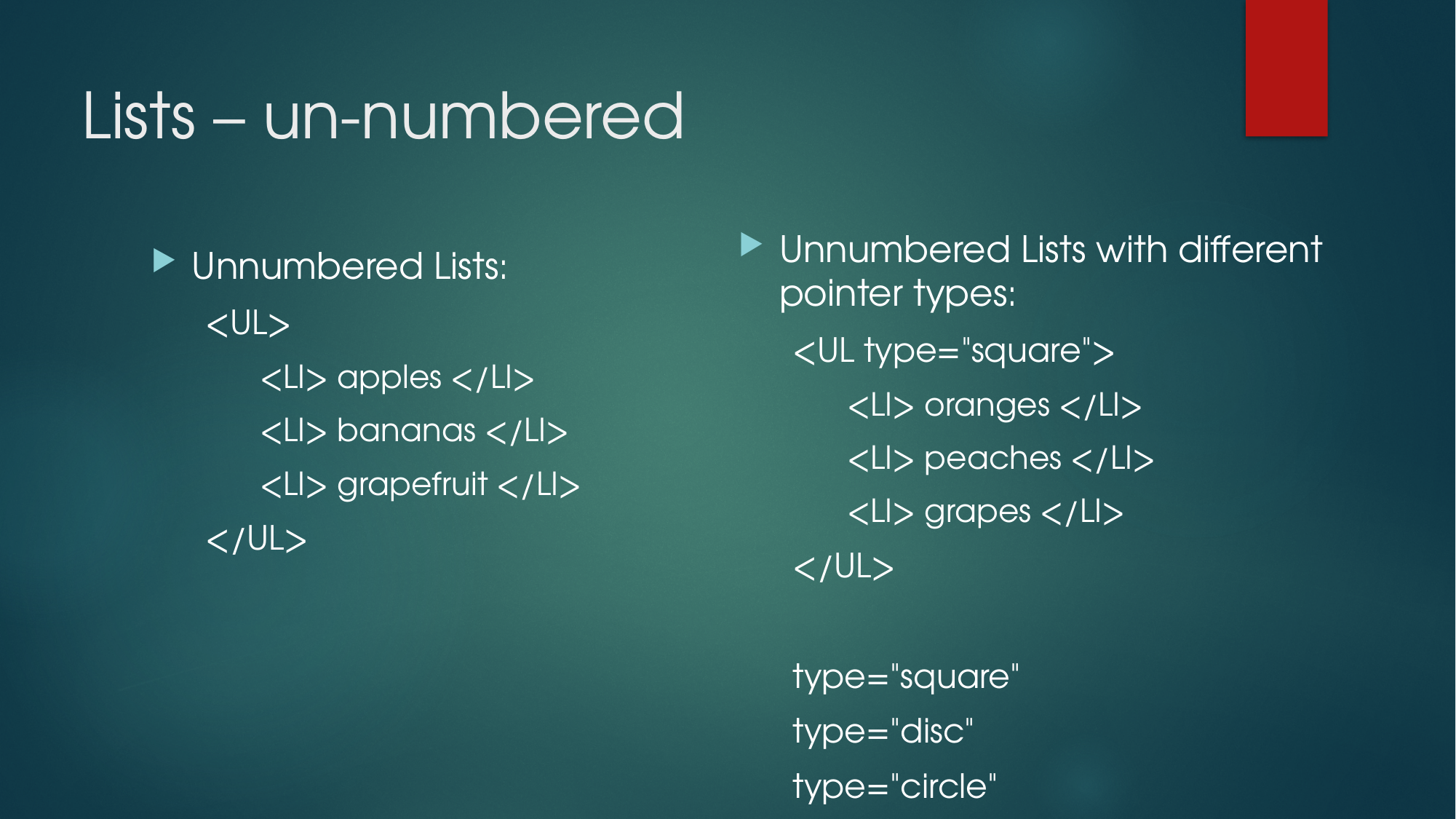

# Lists – un-numbered
Unnumbered Lists with different pointer types:
<UL type="square">
<LI> oranges </LI>
<LI> peaches </LI>
<LI> grapes </LI>
</UL>

type="square"
type="disc"
type="circle"

Unnumbered Lists:
<UL>
<LI> apples </LI>
<LI> bananas </LI>
<LI> grapefruit </LI>
</UL>